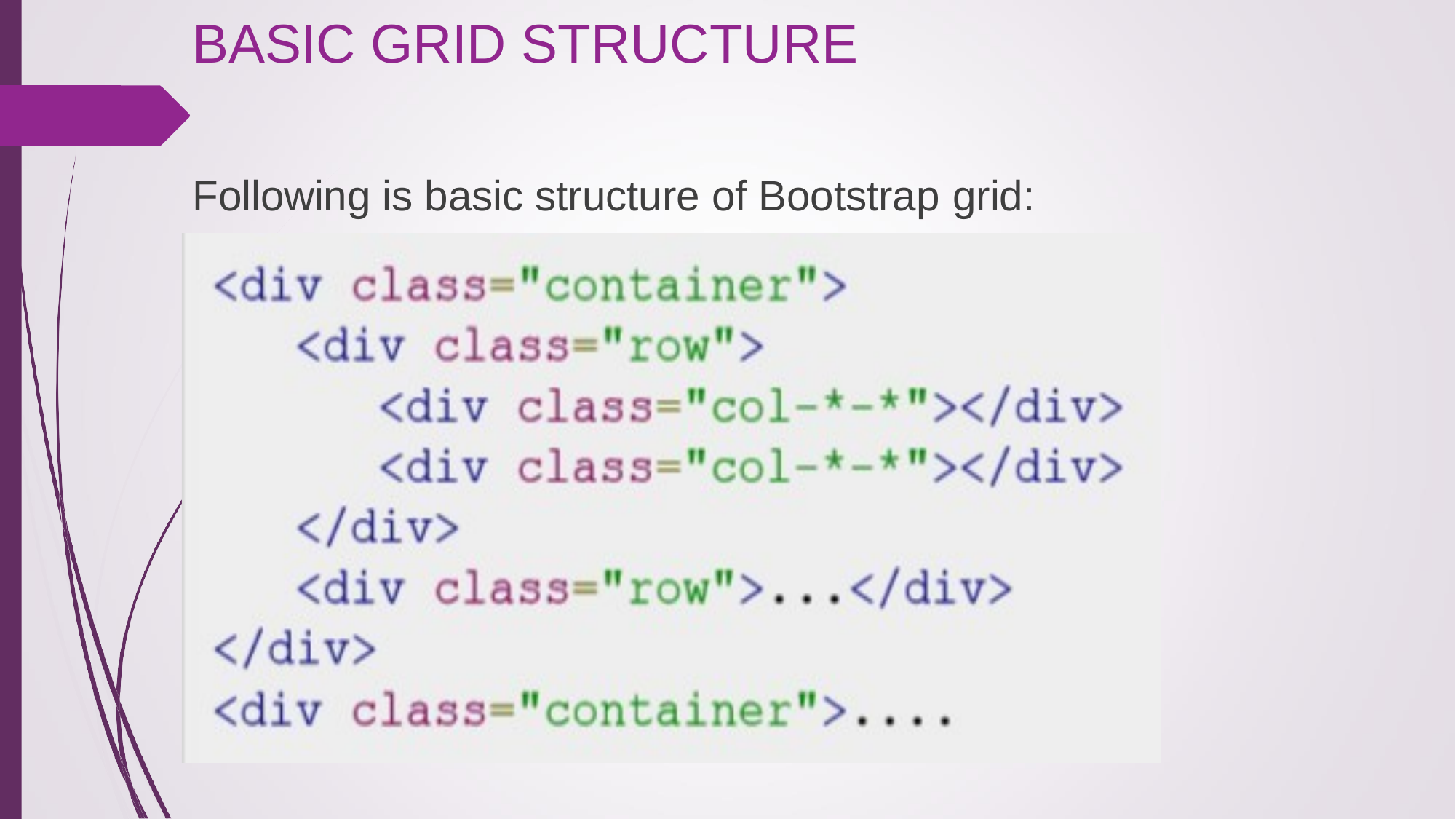

BASIC GRID STRUCTURE
Following is basic structure of Bootstrap grid: